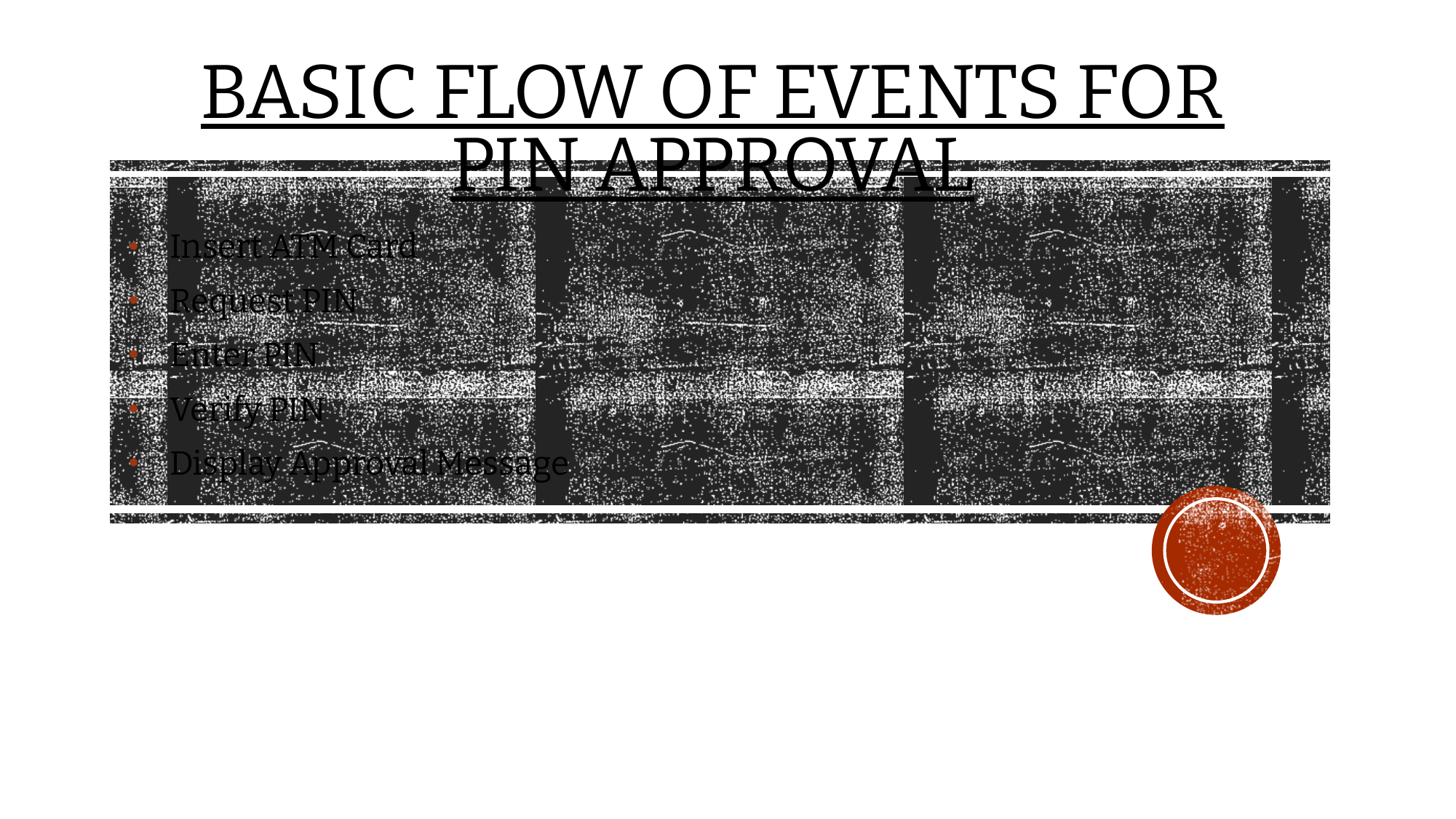

# Basic Flow of Events for PIN approval
Insert ATM Card
Request PIN
Enter PIN
Verify PIN
Display Approval Message